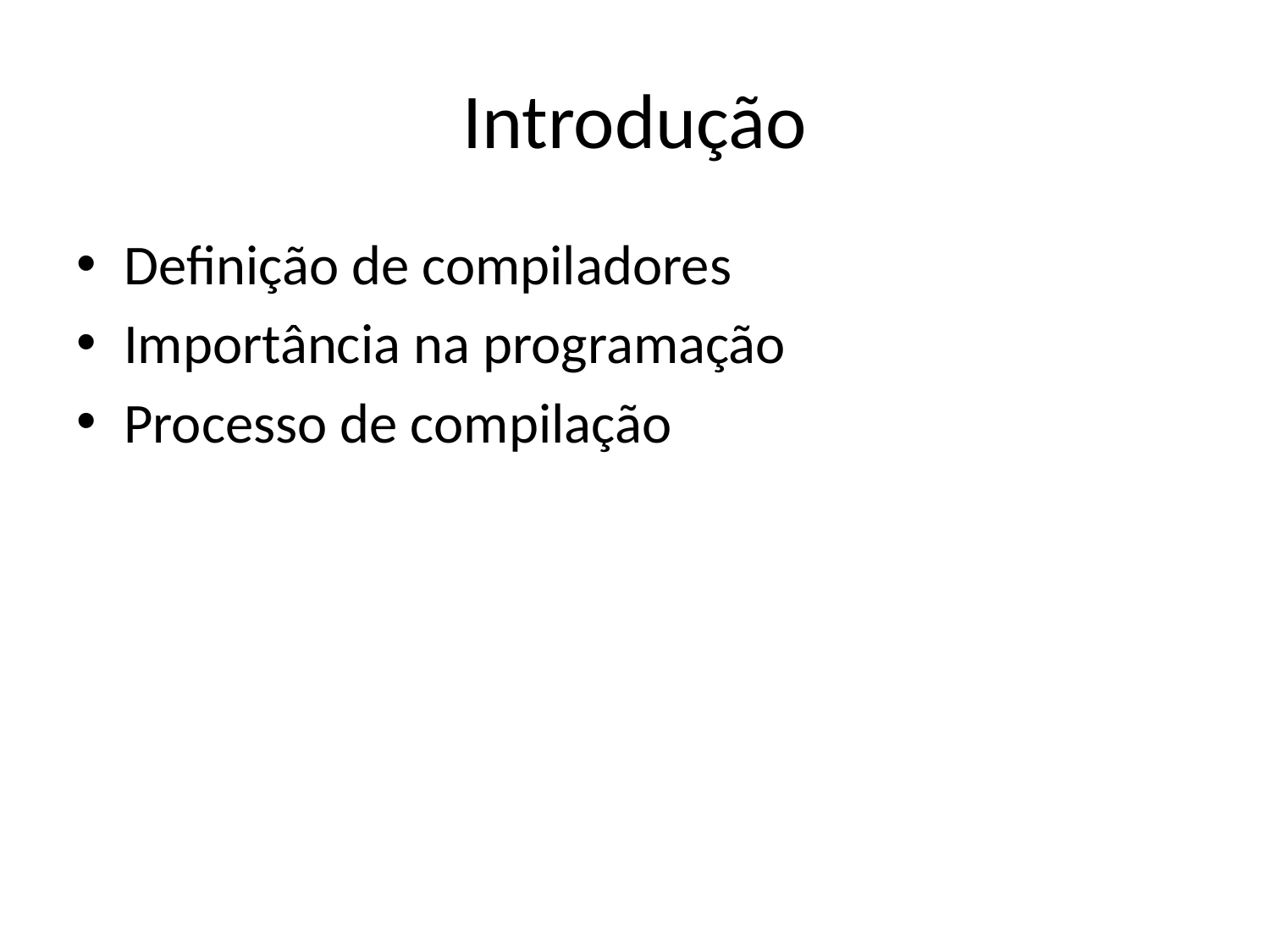

# Introdução
Definição de compiladores
Importância na programação
Processo de compilação